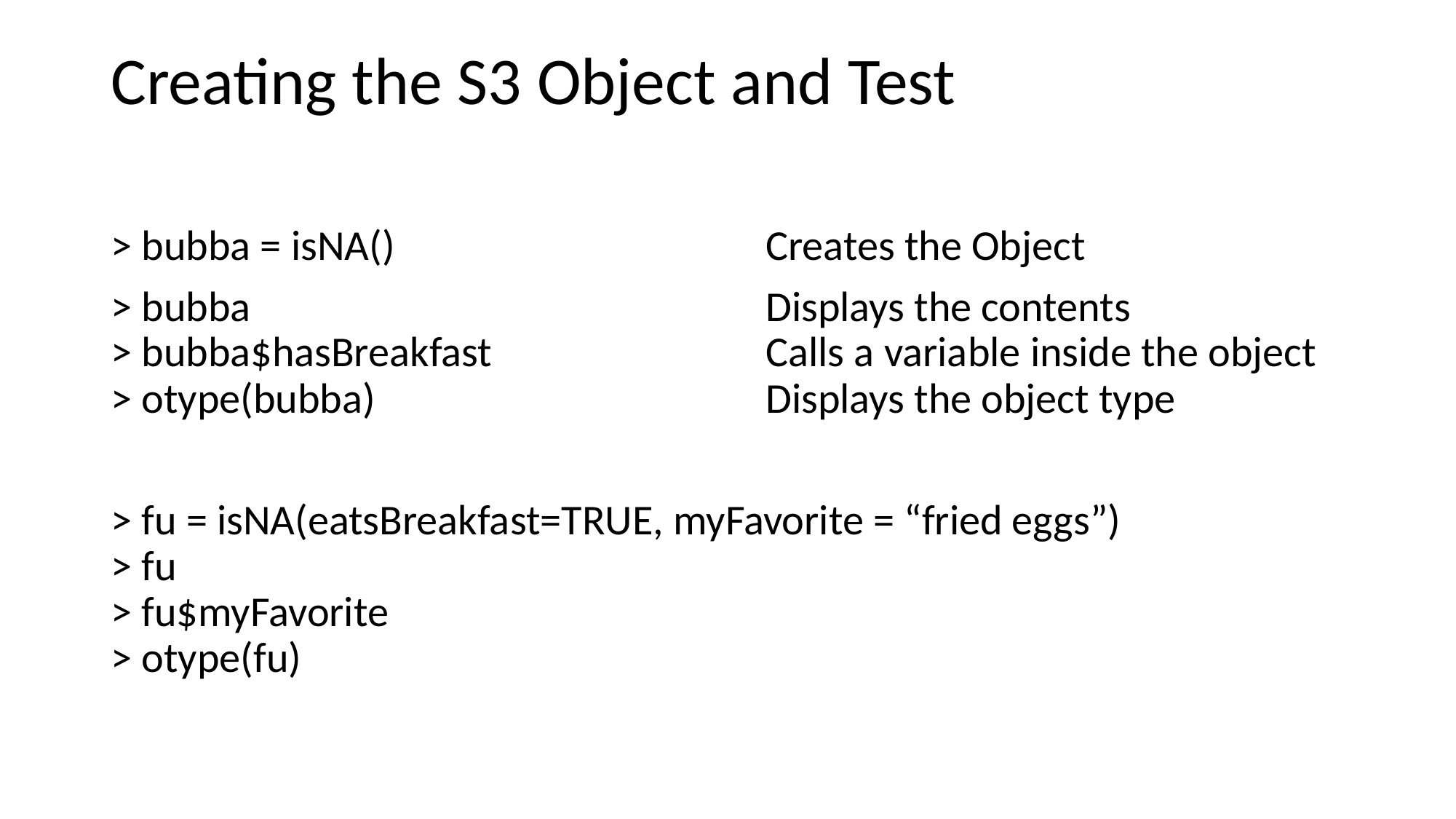

# Creating the S3 Object and Test
> bubba = isNA()				Creates the Object
> bubba					Displays the contents
> bubba$hasBreakfast			Calls a variable inside the object
> otype(bubba)				Displays the object type

> fu = isNA(eatsBreakfast=TRUE, myFavorite = “fried eggs”)
> fu
> fu$myFavorite
> otype(fu)